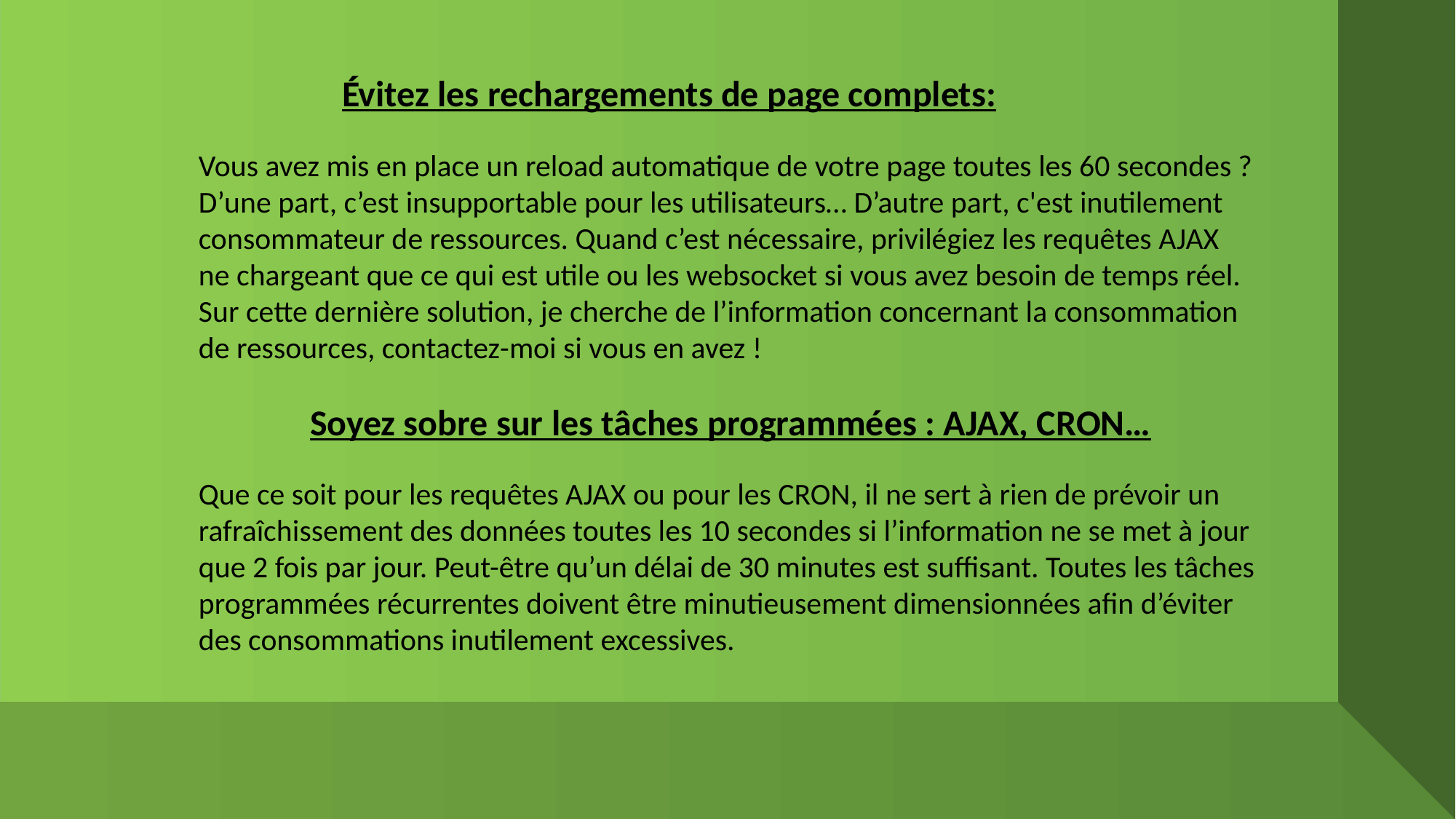

Évitez les rechargements de page complets:

Vous avez mis en place un reload automatique de votre page toutes les 60 secondes ? D’une part, c’est insupportable pour les utilisateurs… D’autre part, c'est inutilement consommateur de ressources. Quand c’est nécessaire, privilégiez les requêtes AJAX ne chargeant que ce qui est utile ou les websocket si vous avez besoin de temps réel. Sur cette dernière solution, je cherche de l’information concernant la consommation de ressources, contactez-moi si vous en avez !
Soyez sobre sur les tâches programmées : AJAX, CRON…
Que ce soit pour les requêtes AJAX ou pour les CRON, il ne sert à rien de prévoir un rafraîchissement des données toutes les 10 secondes si l’information ne se met à jour que 2 fois par jour. Peut-être qu’un délai de 30 minutes est suffisant. Toutes les tâches programmées récurrentes doivent être minutieusement dimensionnées afin d’éviter des consommations inutilement excessives.